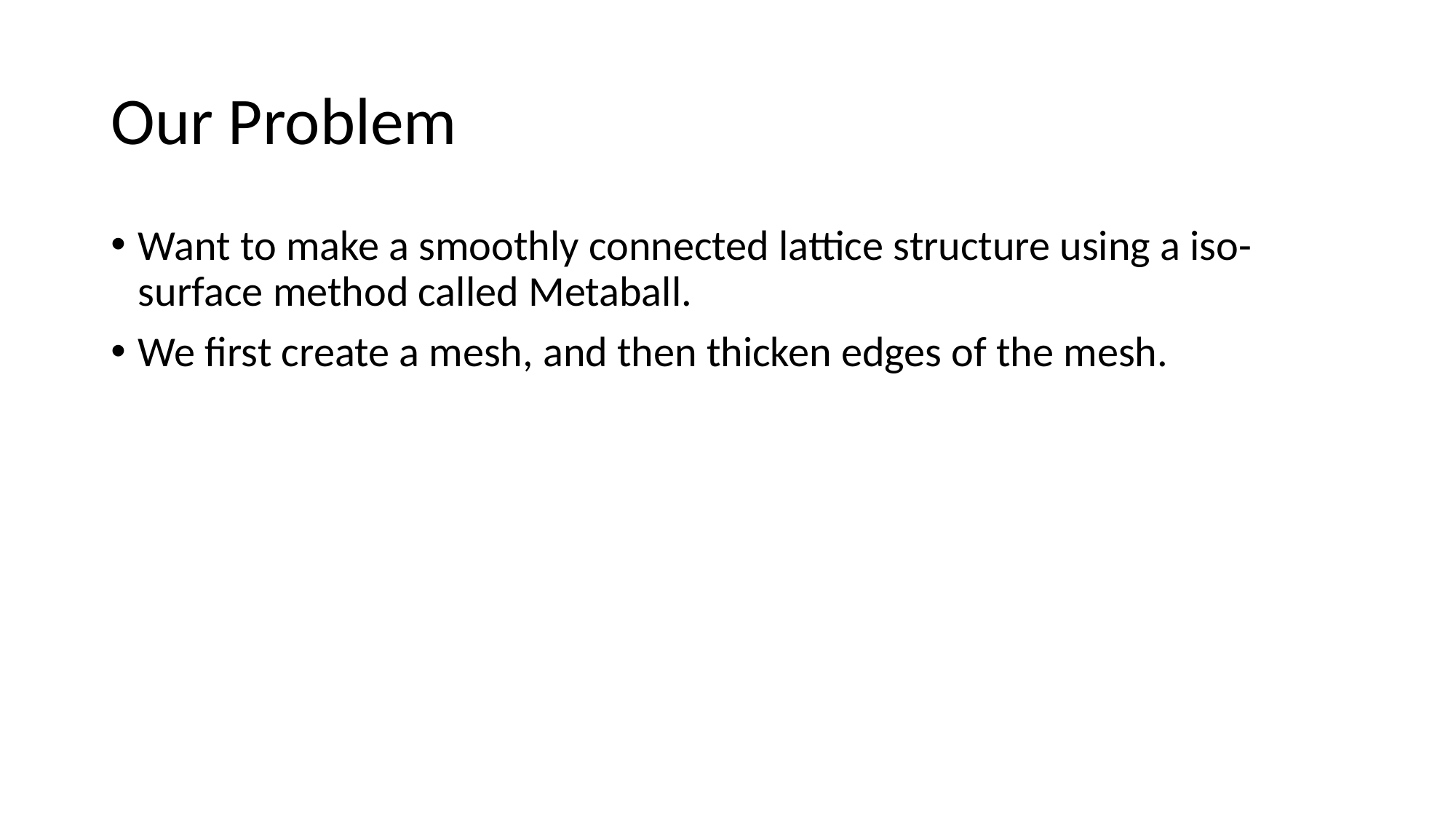

# Our Problem
Want to make a smoothly connected lattice structure using a iso-surface method called Metaball.
We first create a mesh, and then thicken edges of the mesh.